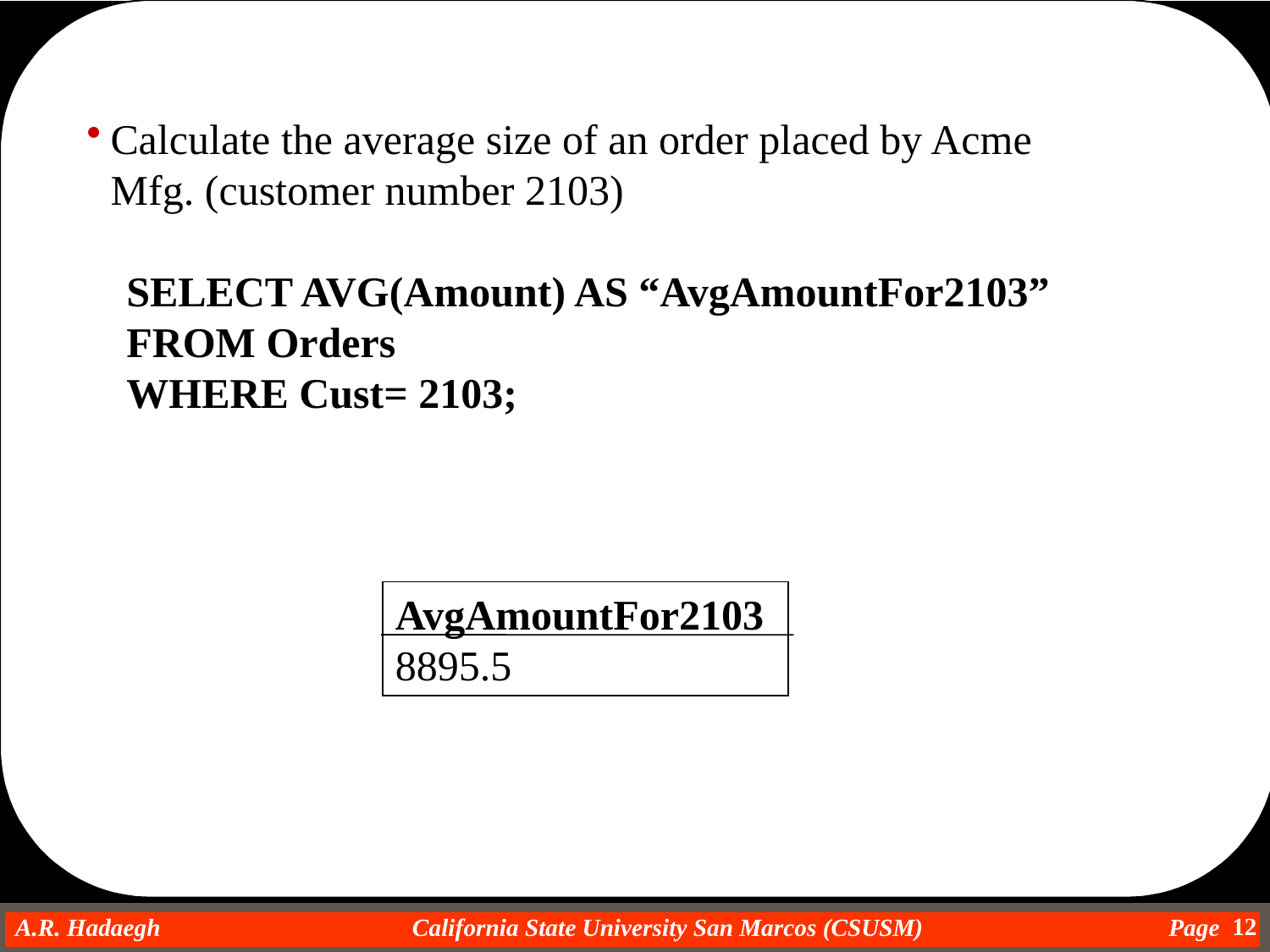

Calculate the average size of an order placed by Acme Mfg. (customer number 2103)

SELECT AVG(Amount) AS “AvgAmountFor2103”
FROM Orders
WHERE Cust= 2103;
AvgAmountFor2103
8895.5

12